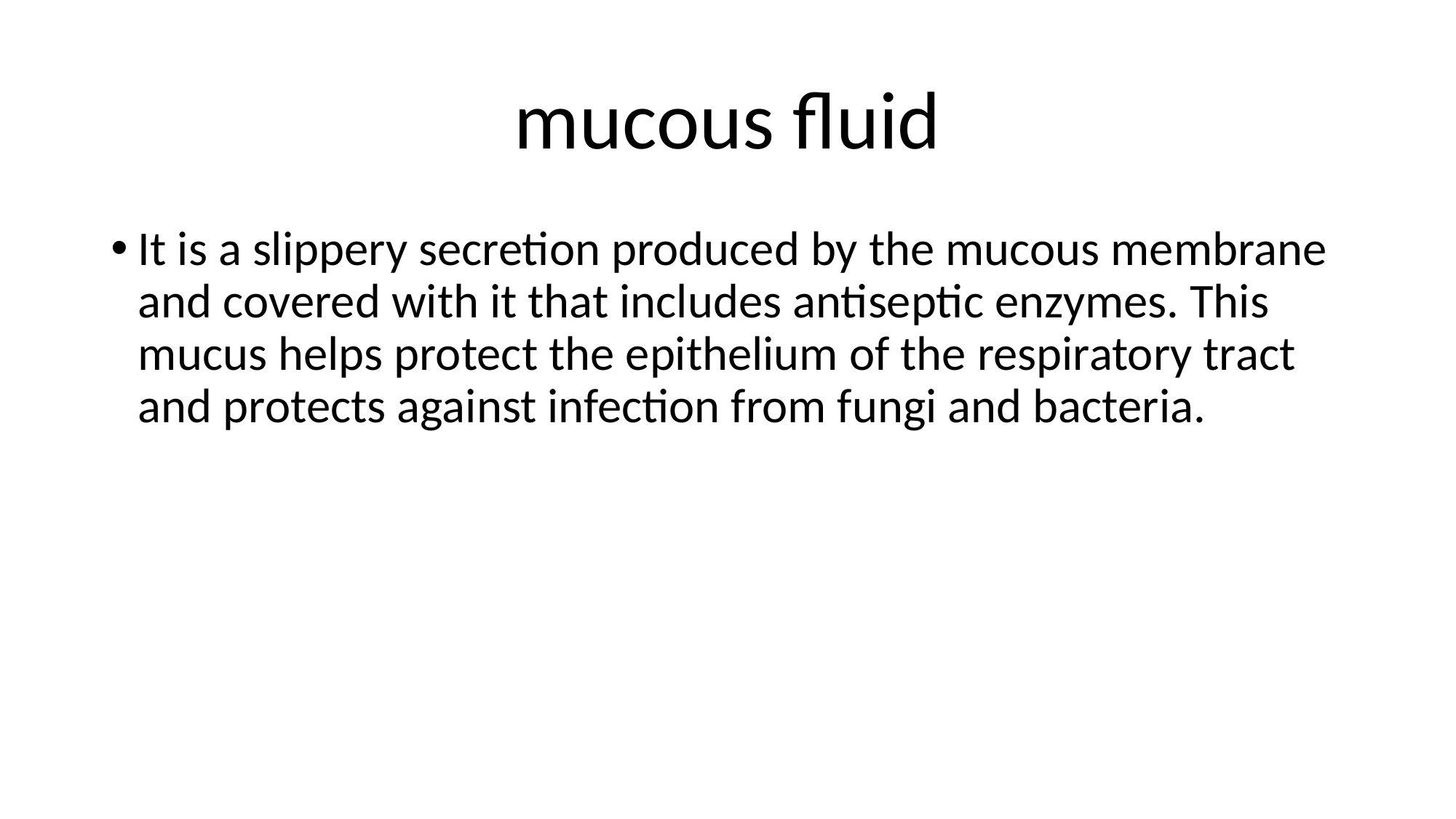

# mucous fluid
It is a slippery secretion produced by the mucous membrane and covered with it that includes antiseptic enzymes. This mucus helps protect the epithelium of the respiratory tract and protects against infection from fungi and bacteria.